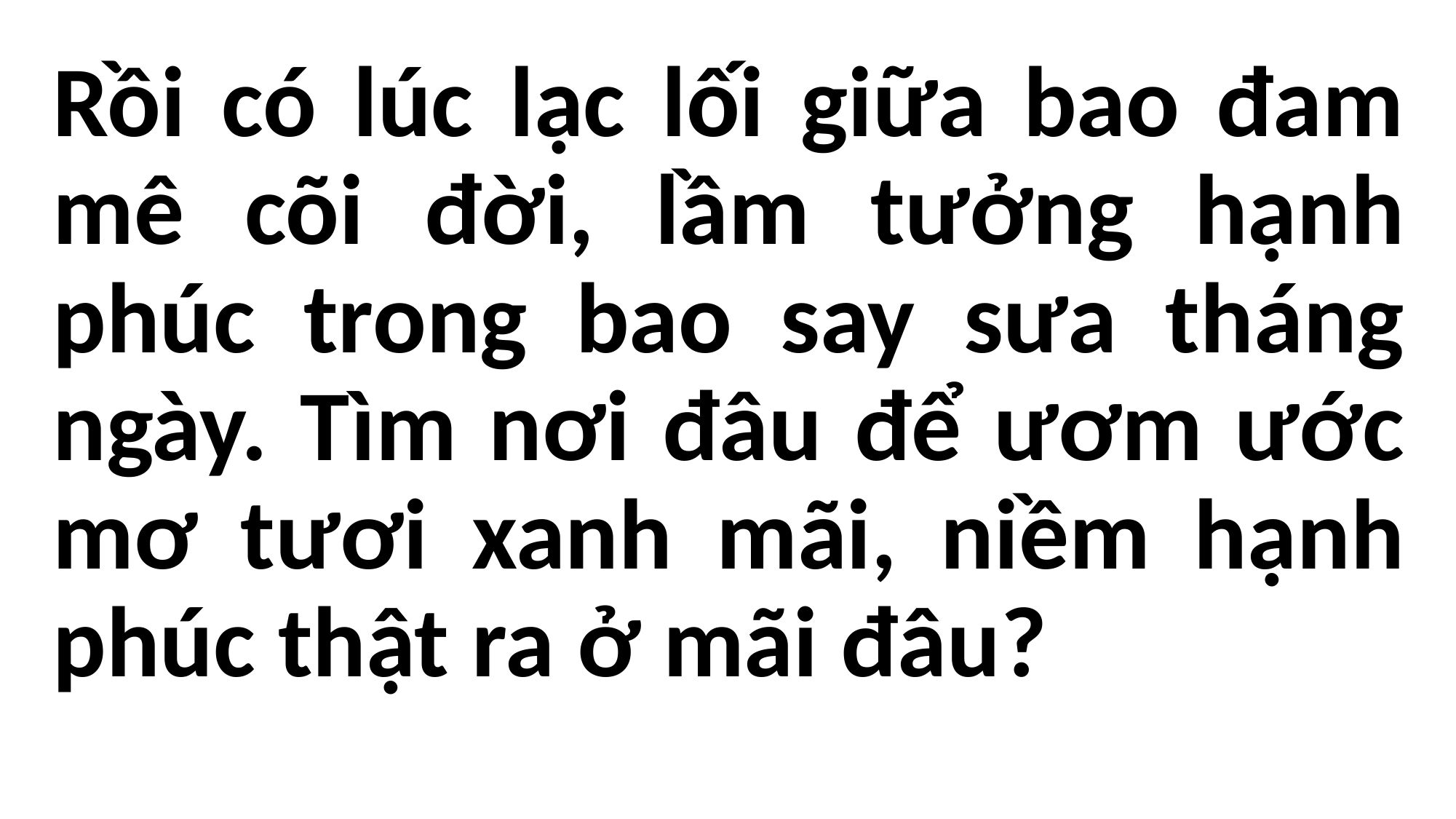

#
Rồi có lúc lạc lối giữa bao đam mê cõi đời, lầm tưởng hạnh phúc trong bao say sưa tháng ngày. Tìm nơi đâu để ươm ước mơ tươi xanh mãi, niềm hạnh phúc thật ra ở mãi đâu?